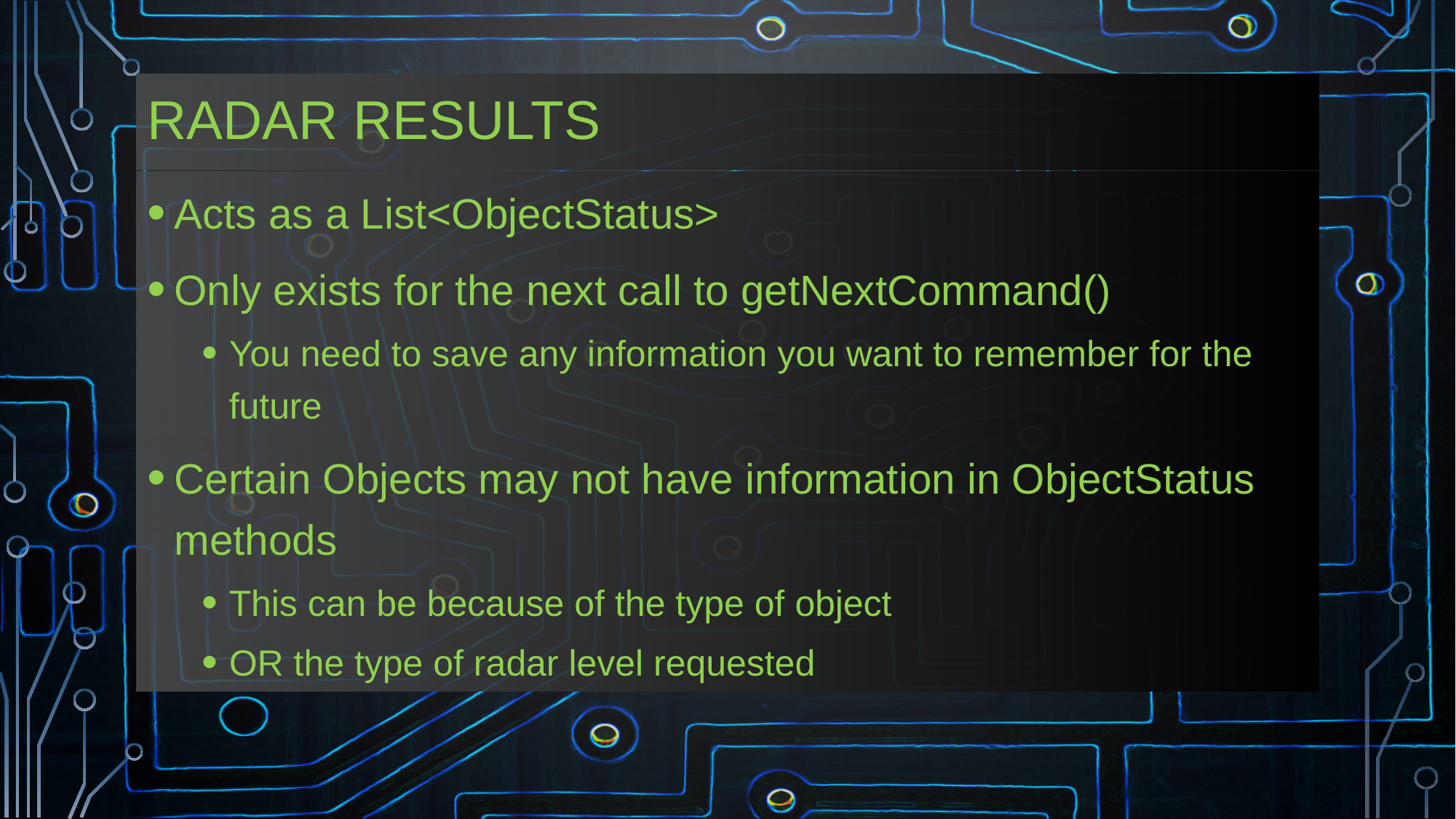

# Radar Results
Acts as a List<ObjectStatus>
Only exists for the next call to getNextCommand()
You need to save any information you want to remember for the future
Certain Objects may not have information in ObjectStatus methods
This can be because of the type of object
OR the type of radar level requested